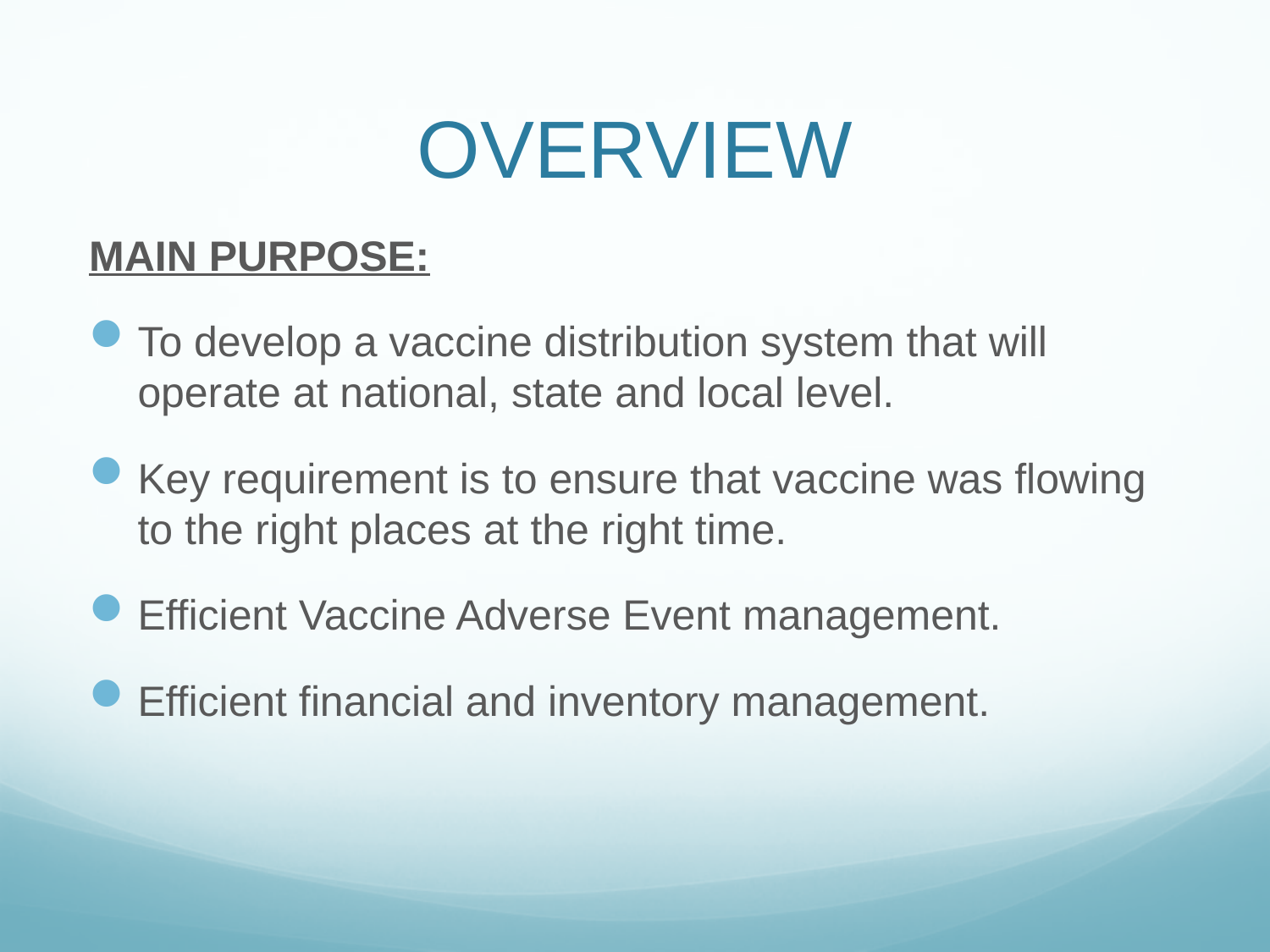

# OVERVIEW
MAIN PURPOSE:
To develop a vaccine distribution system that will operate at national, state and local level.
Key requirement is to ensure that vaccine was flowing to the right places at the right time.
Efficient Vaccine Adverse Event management.
Efficient financial and inventory management.